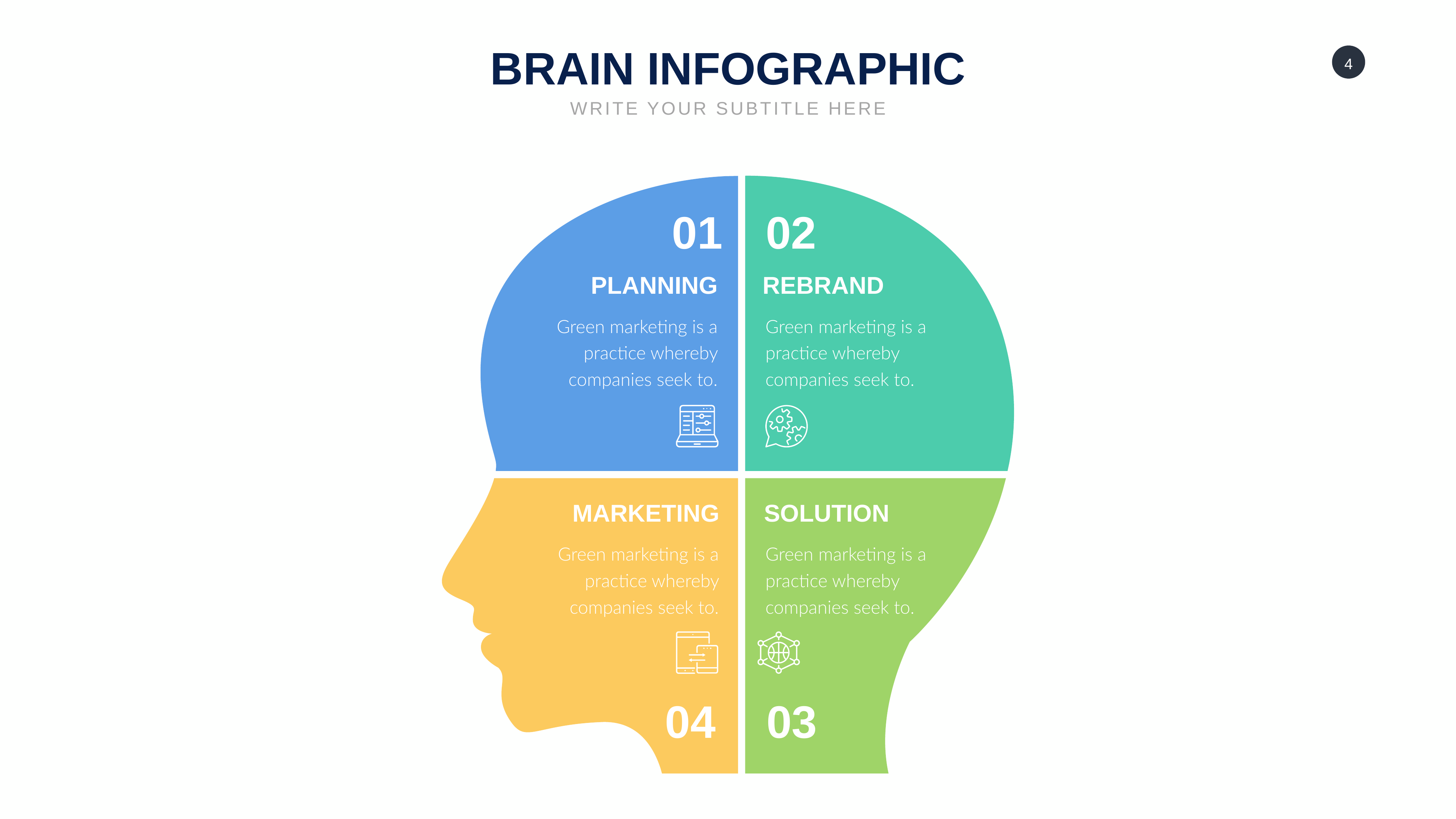

BRAIN INFOGRAPHIC
WRITE YOUR SUBTITLE HERE

01
02
PLANNING
REBRAND
Green marketing is a practice whereby companies seek to.
Green marketing is a practice whereby companies seek to.

MARKETING
SOLUTION
Green marketing is a practice whereby companies seek to.
Green marketing is a practice whereby companies seek to.

04
03